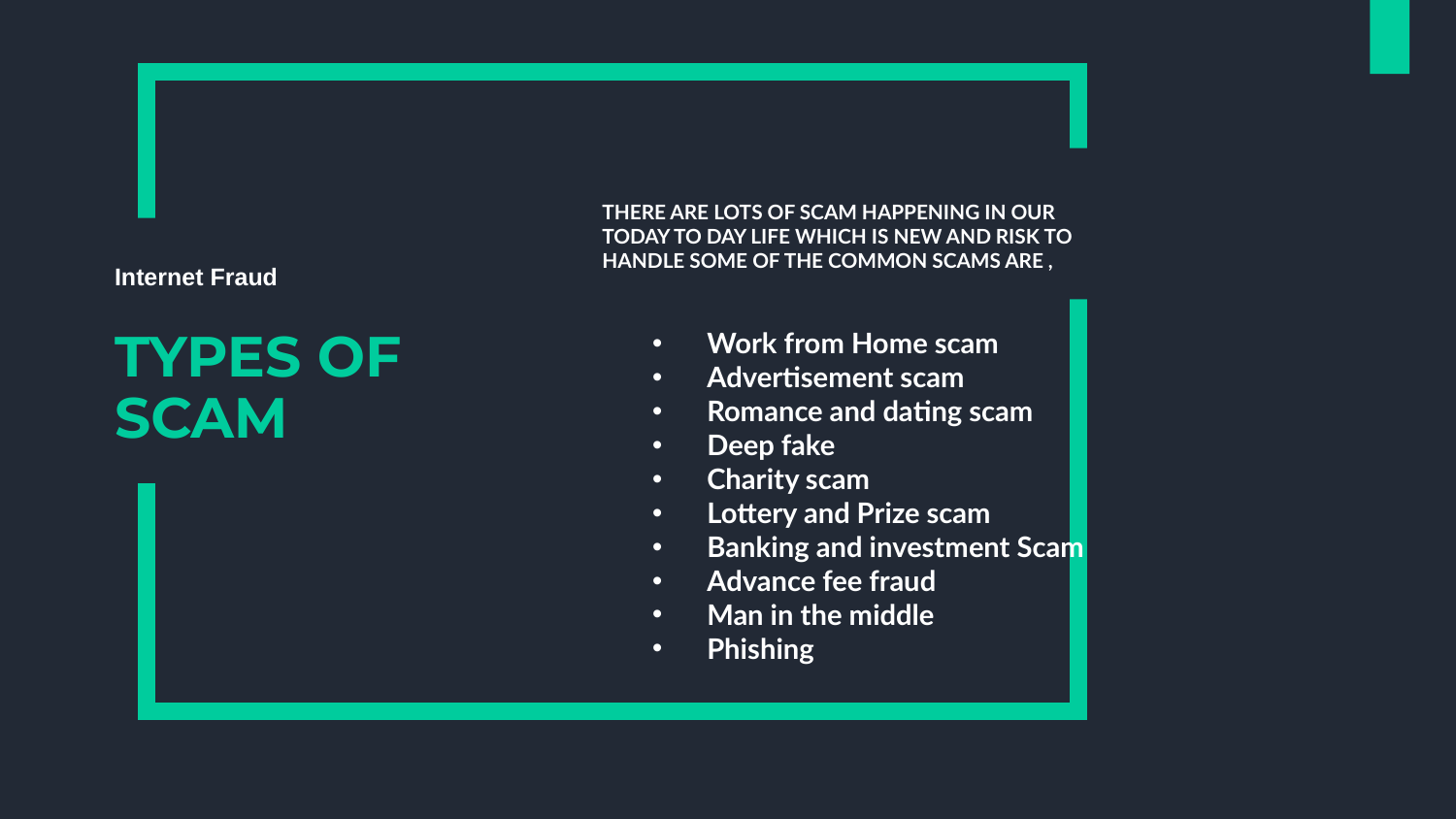

6
There are lots of scam happening in our today to day life which is new and risk to handle some of the common scams are ,
Internet Fraud
TYPES OF SCAM
Work from Home scam
Advertisement scam
Romance and dating scam
Deep fake
Charity scam
Lottery and Prize scam
Banking and investment Scam
Advance fee fraud
Man in the middle
Phishing